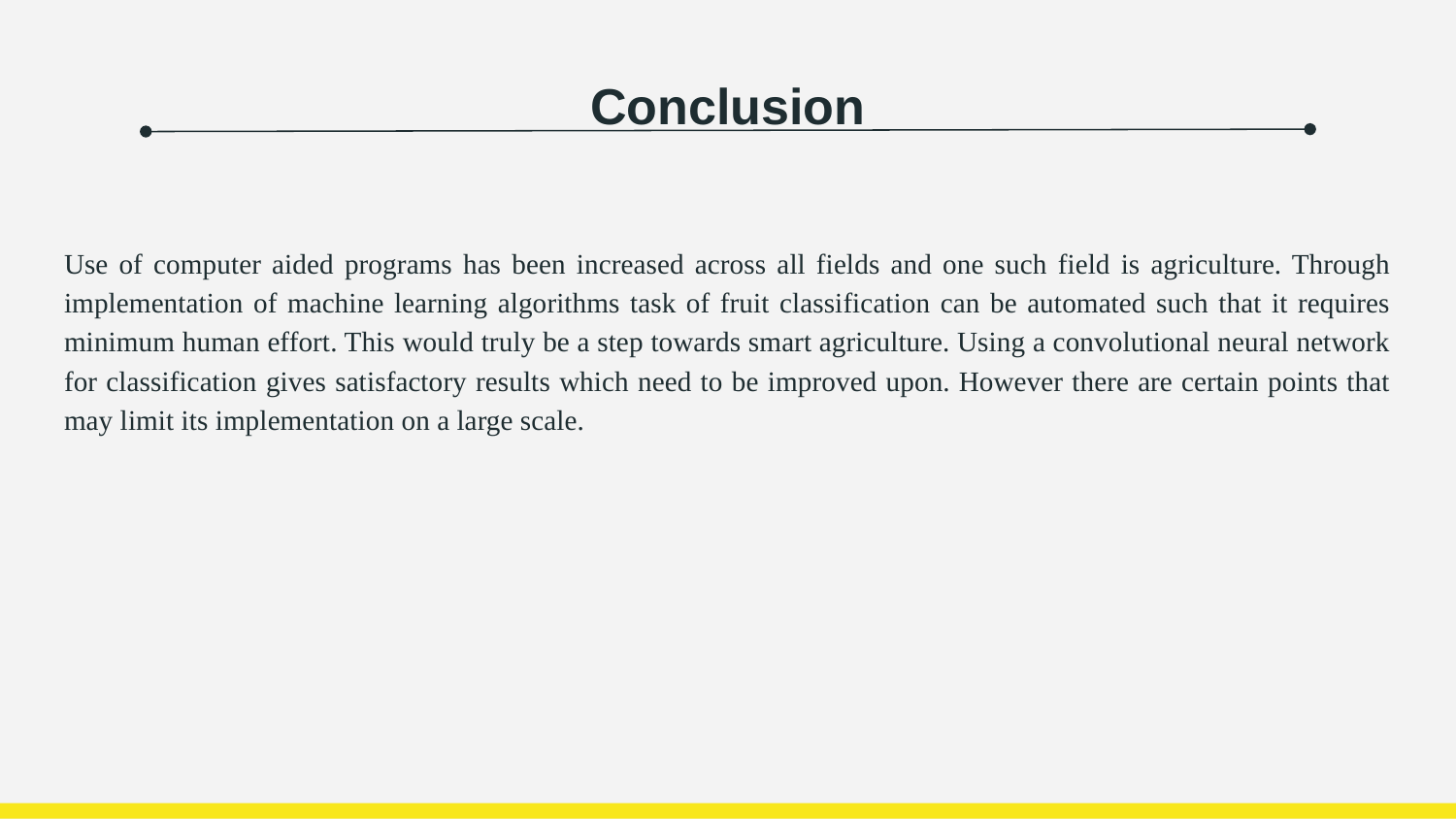

# Conclusion

Use of computer aided programs has been increased across all fields and one such field is agriculture. Through implementation of machine learning algorithms task of fruit classification can be automated such that it requires minimum human effort. This would truly be a step towards smart agriculture. Using a convolutional neural network for classification gives satisfactory results which need to be improved upon. However there are certain points that may limit its implementation on a large scale.